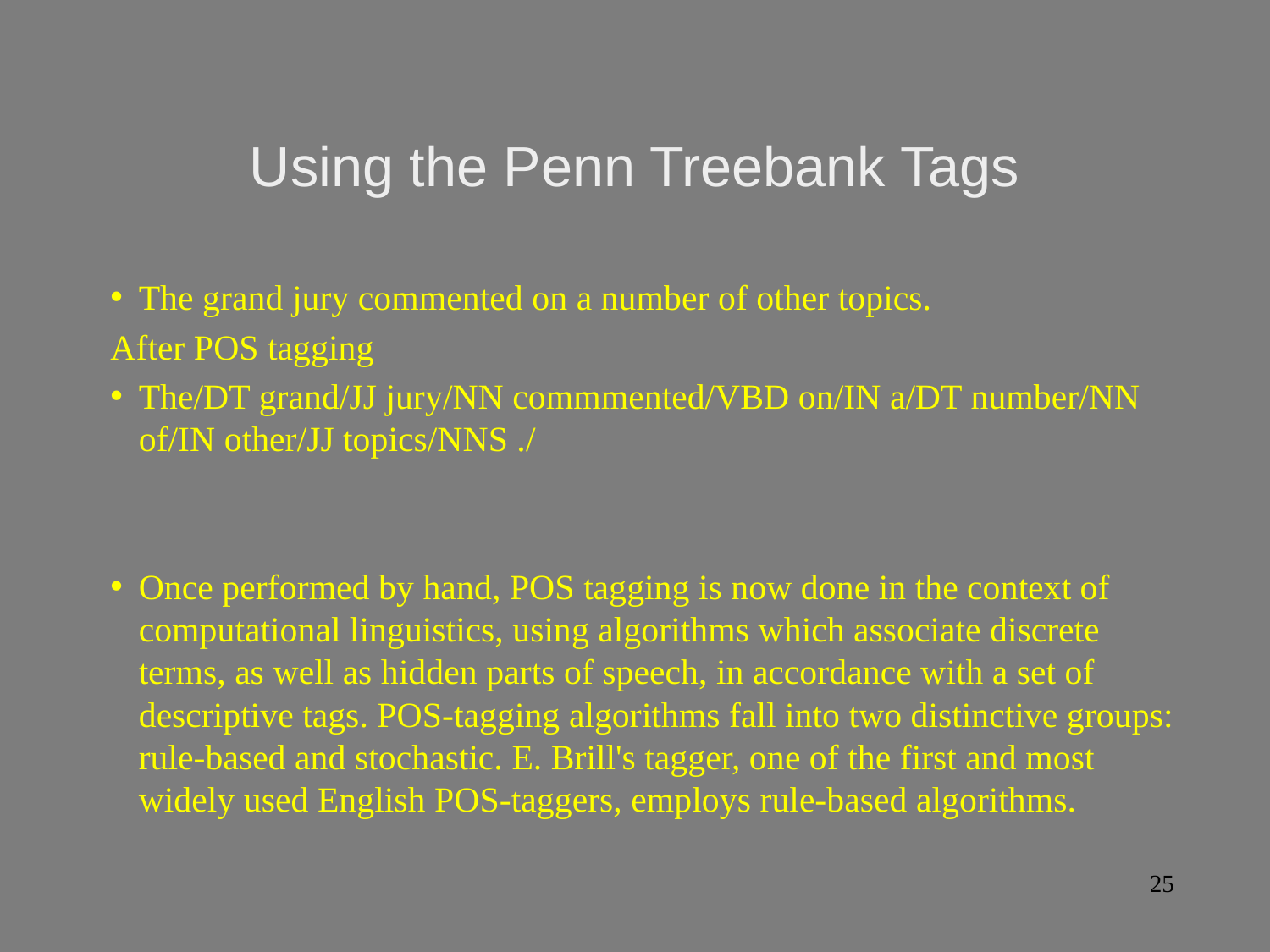

# Using the Penn Treebank Tags
The grand jury commented on a number of other topics.
After POS tagging
The/DT grand/JJ jury/NN commmented/VBD on/IN a/DT number/NN of/IN other/JJ topics/NNS ./

Once performed by hand, POS tagging is now done in the context of computational linguistics, using algorithms which associate discrete terms, as well as hidden parts of speech, in accordance with a set of descriptive tags. POS-tagging algorithms fall into two distinctive groups: rule-based and stochastic. E. Brill's tagger, one of the first and most widely used English POS-taggers, employs rule-based algorithms.
25